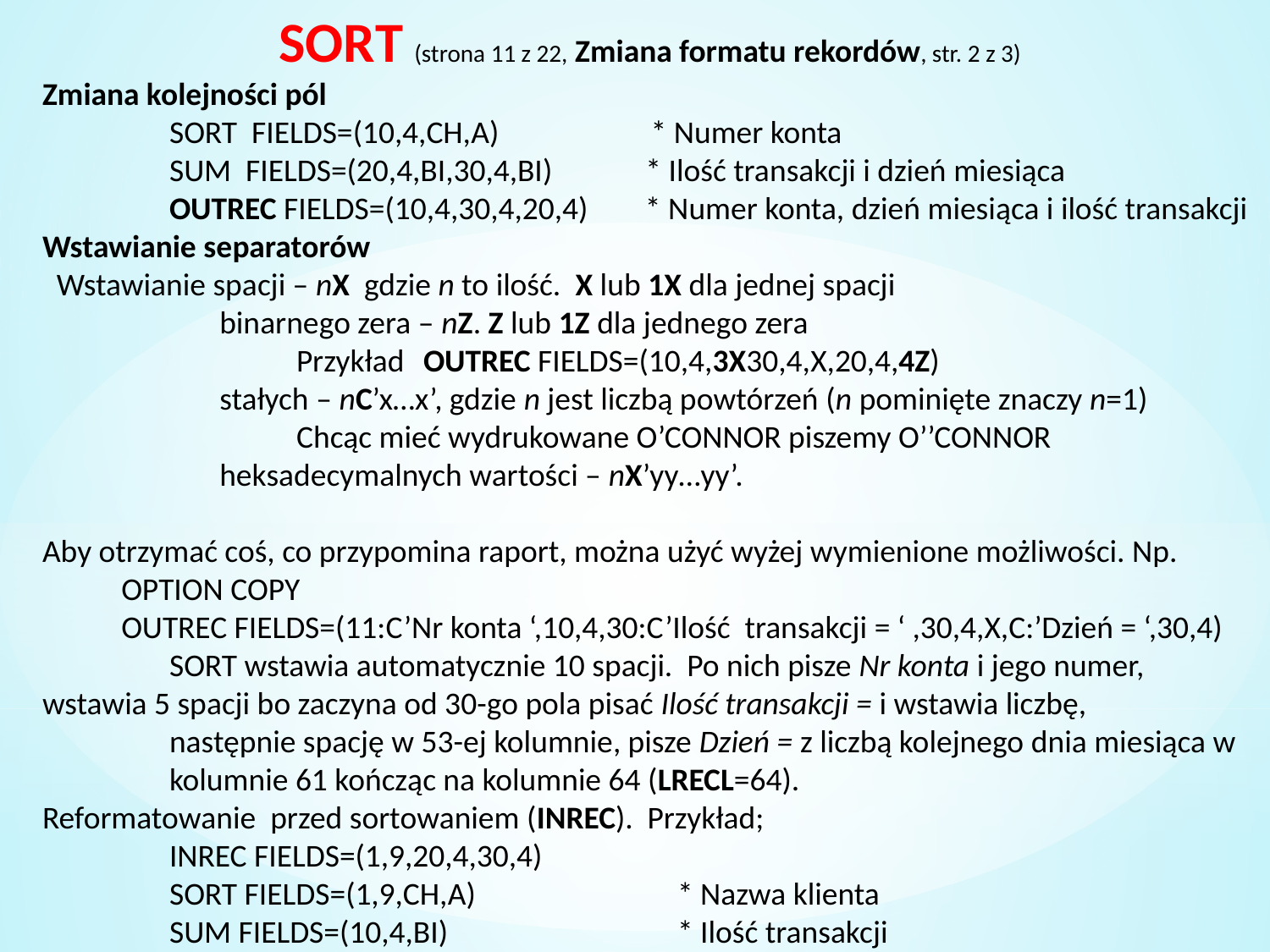

SORT (strona 11 z 22, Zmiana formatu rekordów, str. 2 z 3)
Zmiana kolejności pól
	SORT  FIELDS=(10,4,CH,A)	              * Numer konta
	SUM  FIELDS=(20,4,BI,30,4,BI)             * Ilość transakcji i dzień miesiąca
	OUTREC FIELDS=(10,4,30,4,20,4)        * Numer konta, dzień miesiąca i ilość transakcji
Wstawianie separatorów
  Wstawianie spacji – nX  gdzie n to ilość.  X lub 1X dla jednej spacji
  	       binarnego zera – nZ. Z lub 1Z dla jednego zera
		Przykład	OUTREC FIELDS=(10,4,3X30,4,X,20,4,4Z)
	       stałych – nC’x…x’, gdzie n jest liczbą powtórzeń (n pominięte znaczy n=1)
		Chcąc mieć wydrukowane O’CONNOR piszemy O’’CONNOR
	       heksadecymalnych wartości – nX’yy…yy’.

Aby otrzymać coś, co przypomina raport, można użyć wyżej wymienione możliwości. Np.
           OPTION COPY
           OUTREC FIELDS=(11:C’Nr konta ‘,10,4,30:C’Ilość  transakcji = ‘ ,30,4,X,C:’Dzień = ‘,30,4)
	SORT wstawia automatycznie 10 spacji.  Po nich pisze Nr konta i jego numer, 	wstawia 5 spacji bo zaczyna od 30-go pola pisać Ilość transakcji = i wstawia liczbę,
	następnie spację w 53-ej kolumnie, pisze Dzień = z liczbą kolejnego dnia miesiąca w
	kolumnie 61 kończąc na kolumnie 64 (LRECL=64).
Reformatowanie  przed sortowaniem (INREC).  Przykład;
	INREC FIELDS=(1,9,20,4,30,4)
	SORT FIELDS=(1,9,CH,A)		* Nazwa klienta
	SUM FIELDS=(10,4,BI)		* Ilość transakcji